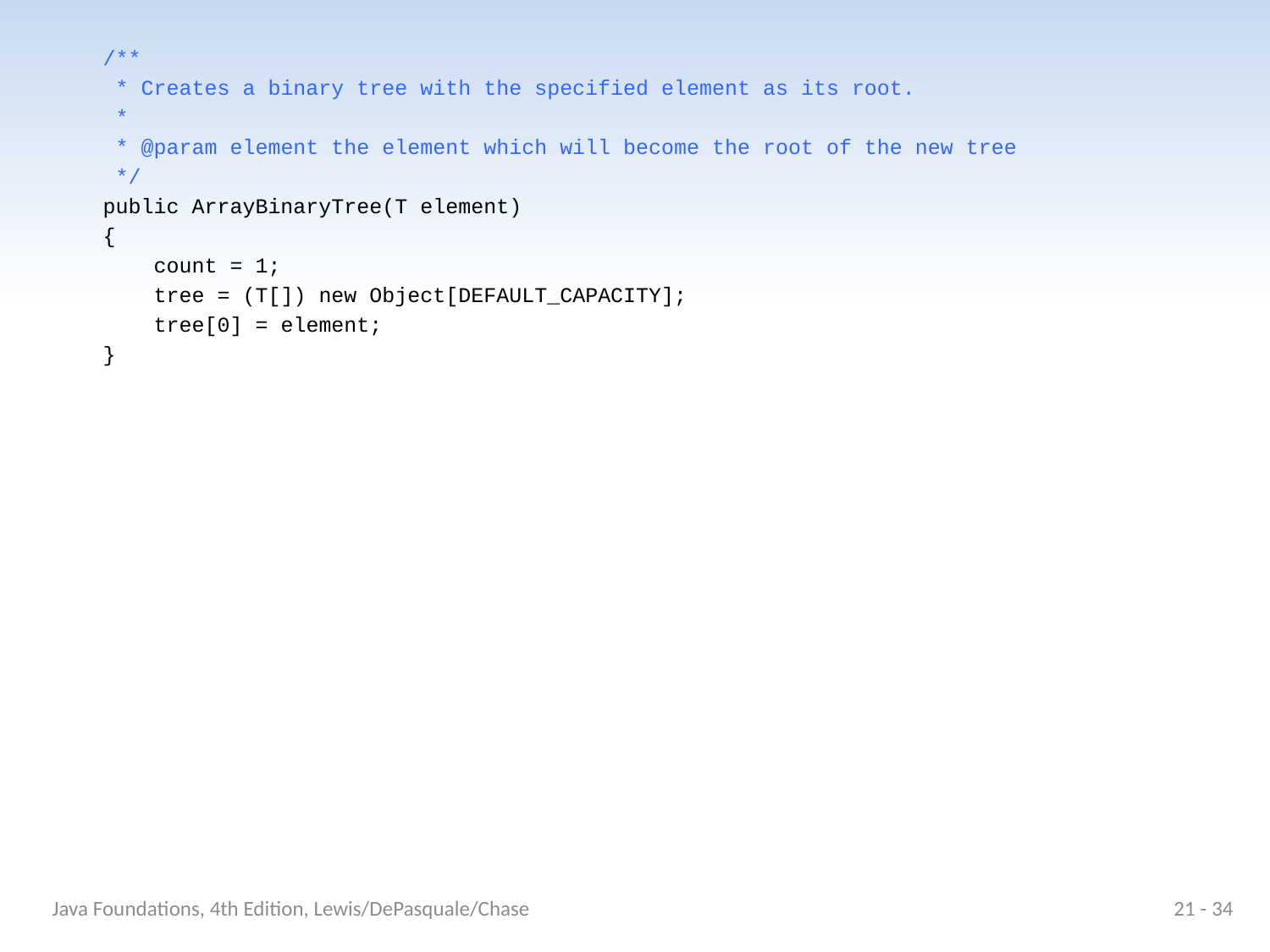

/**
     * Creates a binary tree with the specified element as its root.
     *
     * @param element the element which will become the root of the new tree
     */
    public ArrayBinaryTree(T element)
    {
        count = 1;
        tree = (T[]) new Object[DEFAULT_CAPACITY];
        tree[0] = element;
    }

Java Foundations, 4th Edition, Lewis/DePasquale/Chase
21 - 34